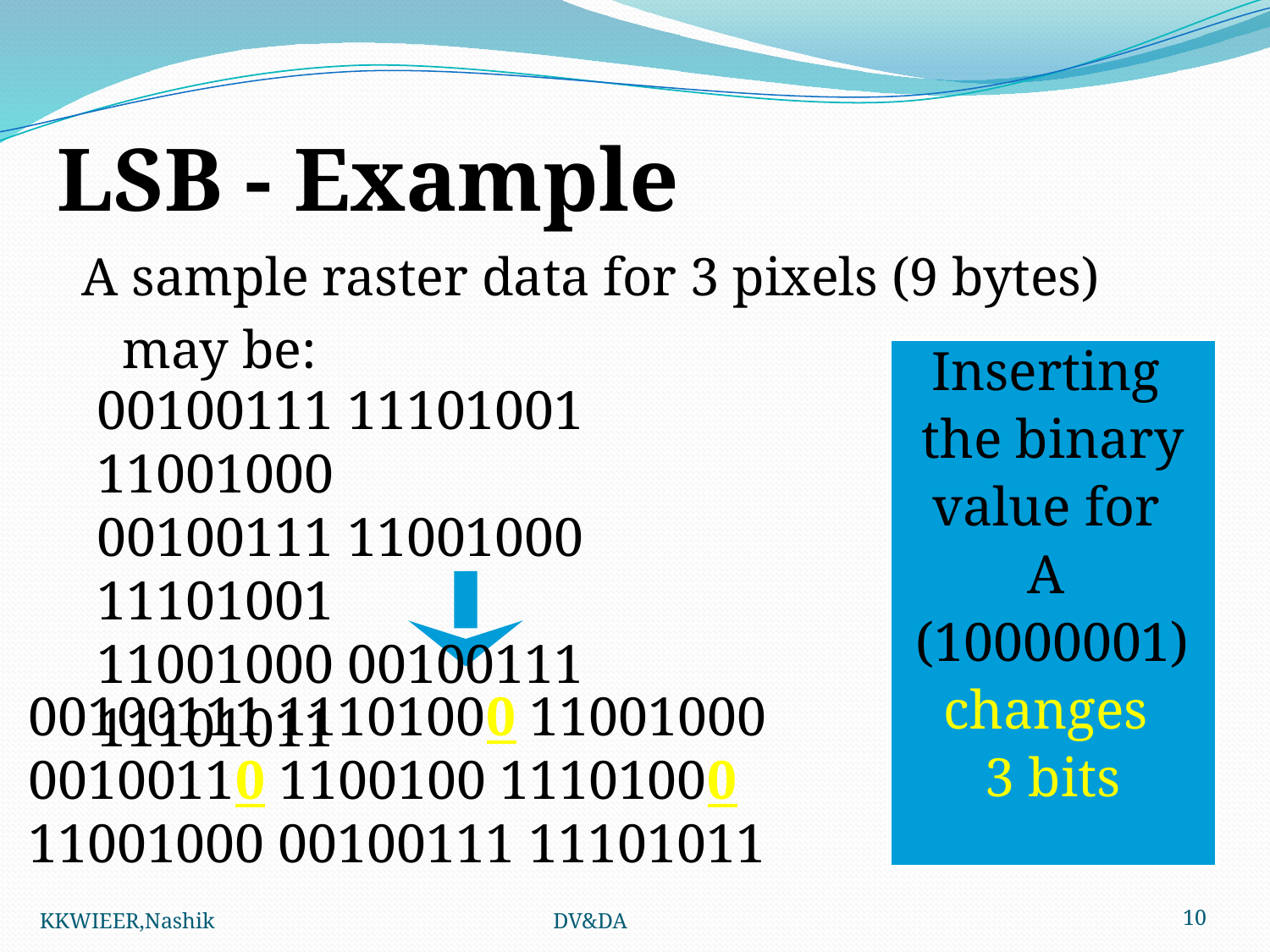

LSB - Example
A sample raster data for 3 pixels (9 bytes)
   may be:

Inserting
the binary
value for
A
(10000001)
changes
3 bits
00100111 11101001 11001000
00100111 11001000 11101001
11001000 00100111 11101011

00100111 11101000 11001000
00100110 1100100 11101000
11001000 00100111 11101011
KKWIEER,Nashik 			 DV&DA
10